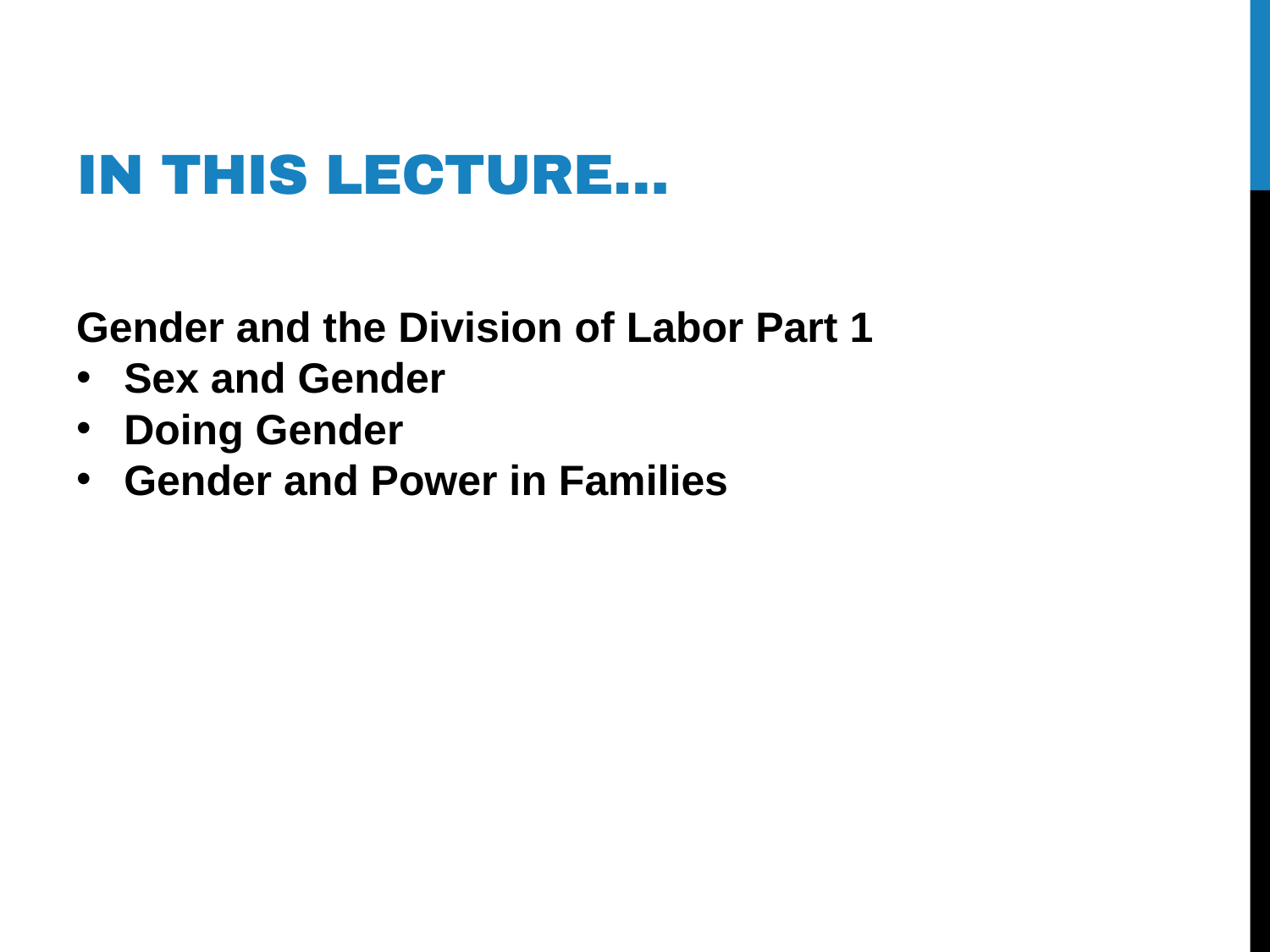

# In this lecture…

Gender and the Division of Labor Part 1
Sex and Gender
Doing Gender
Gender and Power in Families